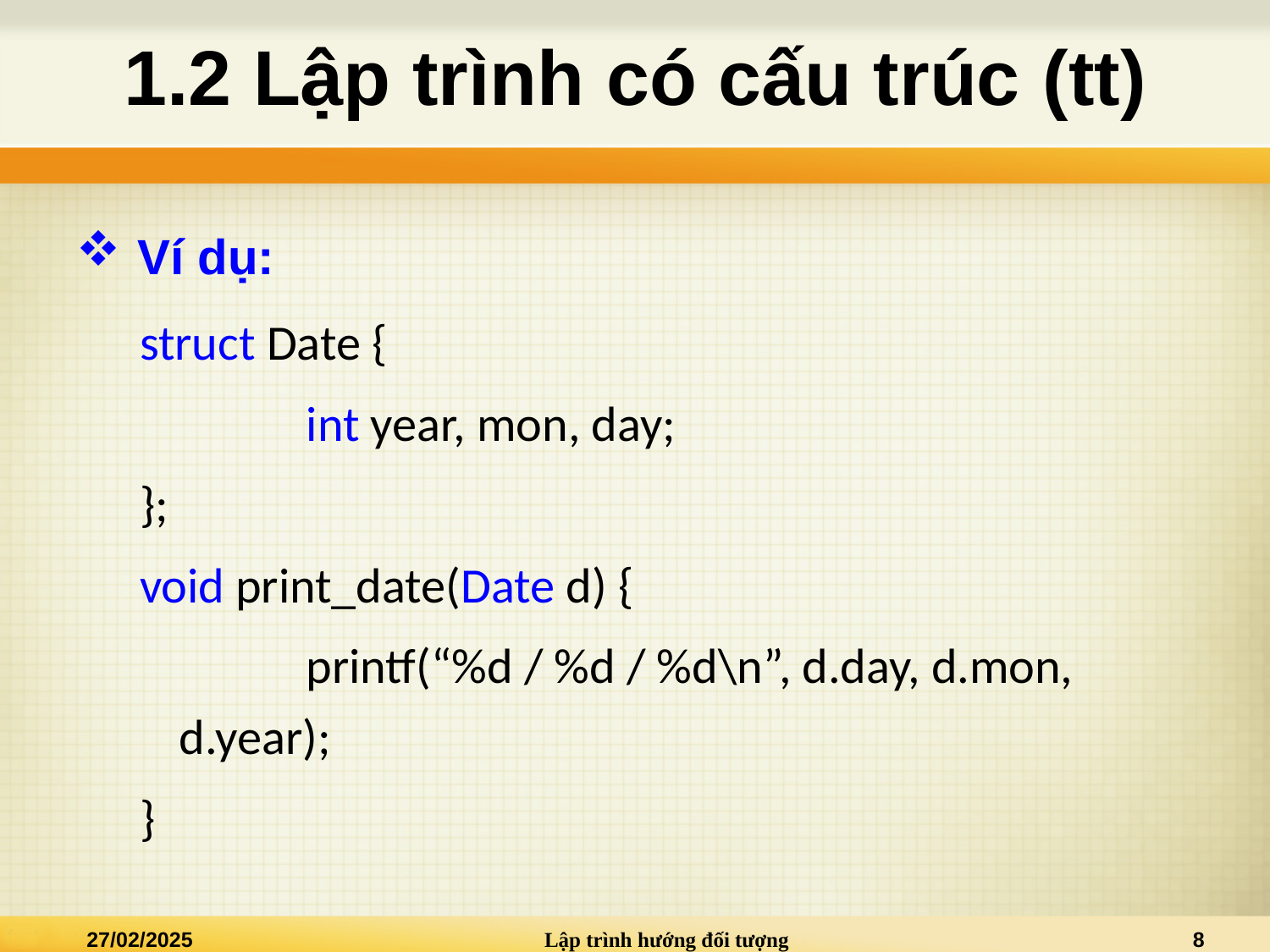

# 1.2 Lập trình có cấu trúc (tt)
 Ví dụ:
struct Date {
		int year, mon, day;
};
void print_date(Date d) {
		printf(“%d / %d / %d\n”, d.day, d.mon, d.year);
}
27/02/2025
Lập trình hướng đối tượng
8